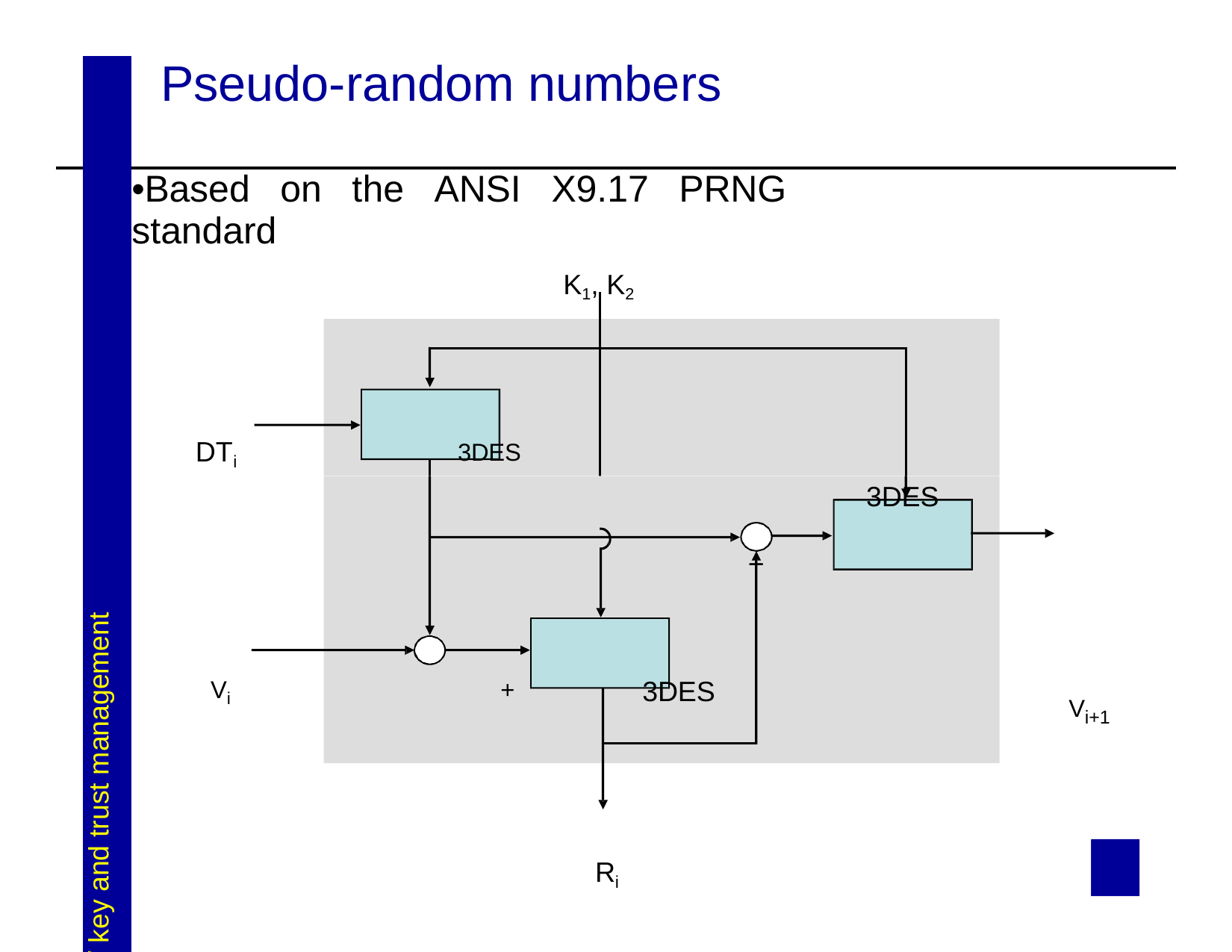

|  |  | Pseudo-random numbers |  |  |
| --- | --- | --- | --- | --- |
|  | PGP / key and trust management | Based on the ANSI X9.17 PRNG standard K1, K2 DTi 3DES + Vi + 3DES Ri | 3DES | Vi+1 14 |